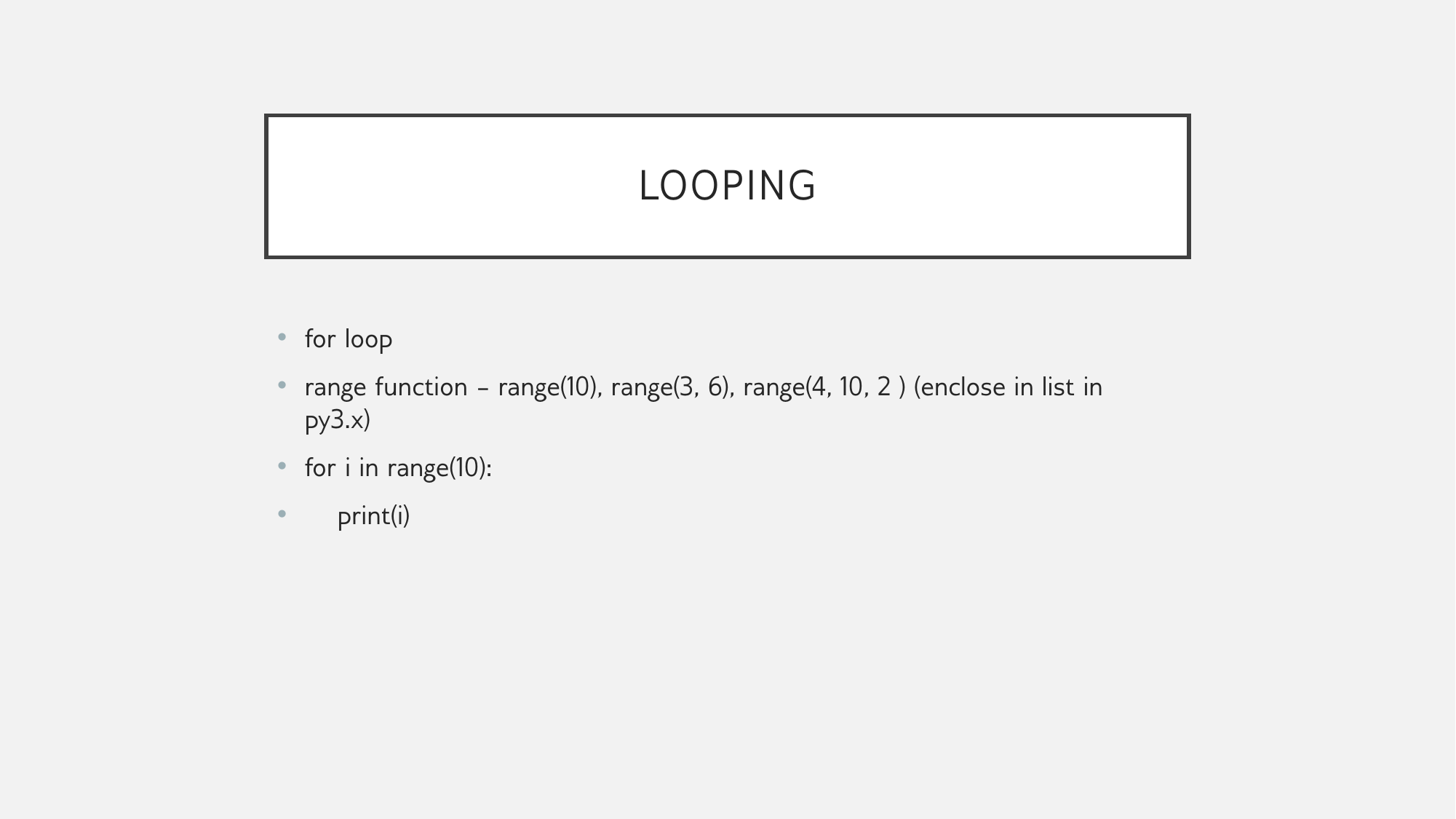

# Looping
for loop
range function – range(10), range(3, 6), range(4, 10, 2 ) (enclose in list in py3.x)
for i in range(10):
    print(i)